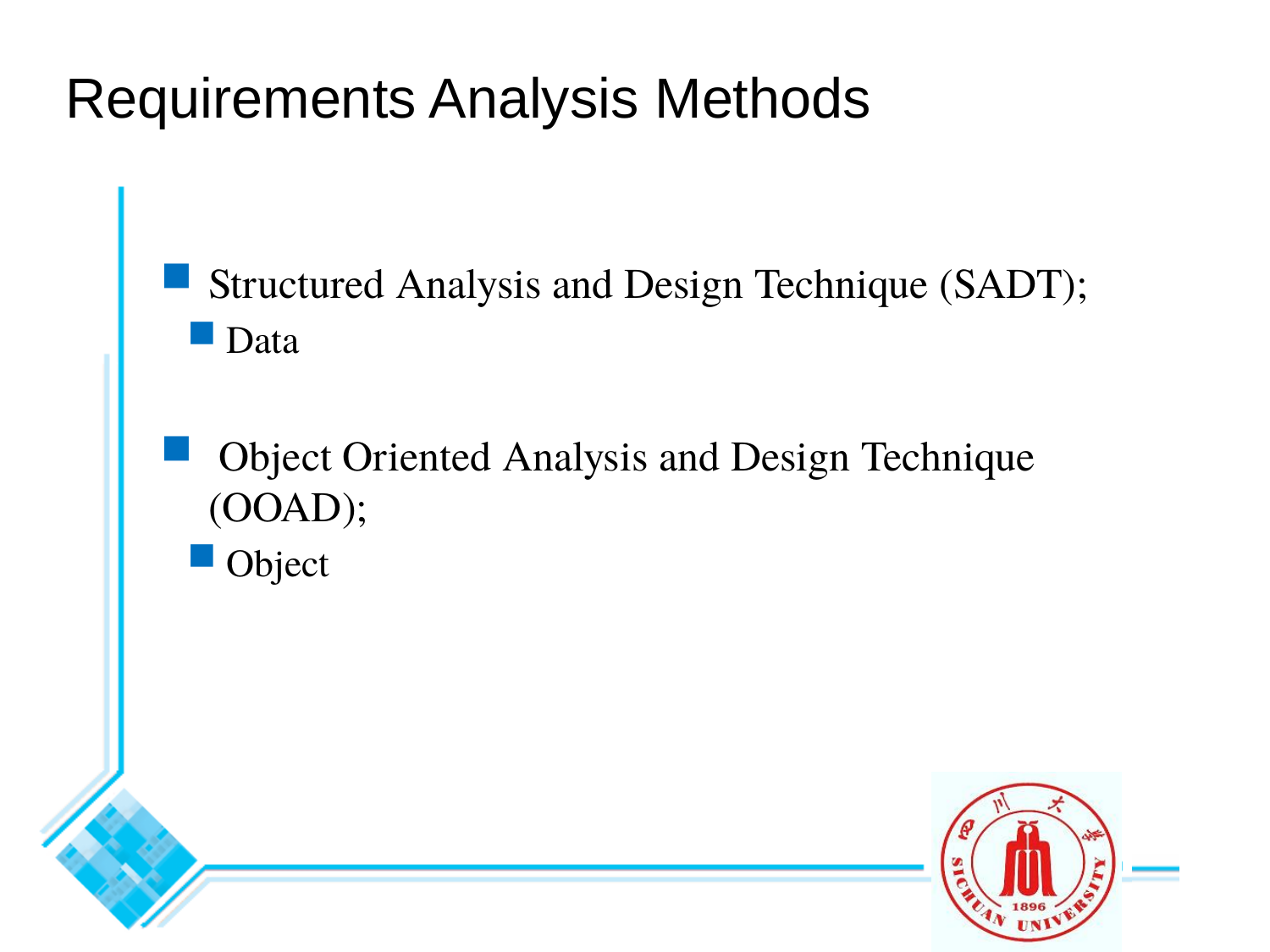

Requirements Analysis Methods

Structured Analysis and Design Technique (SADT);
 Data

 Object Oriented Analysis and Design Technique (OOAD);
 Object